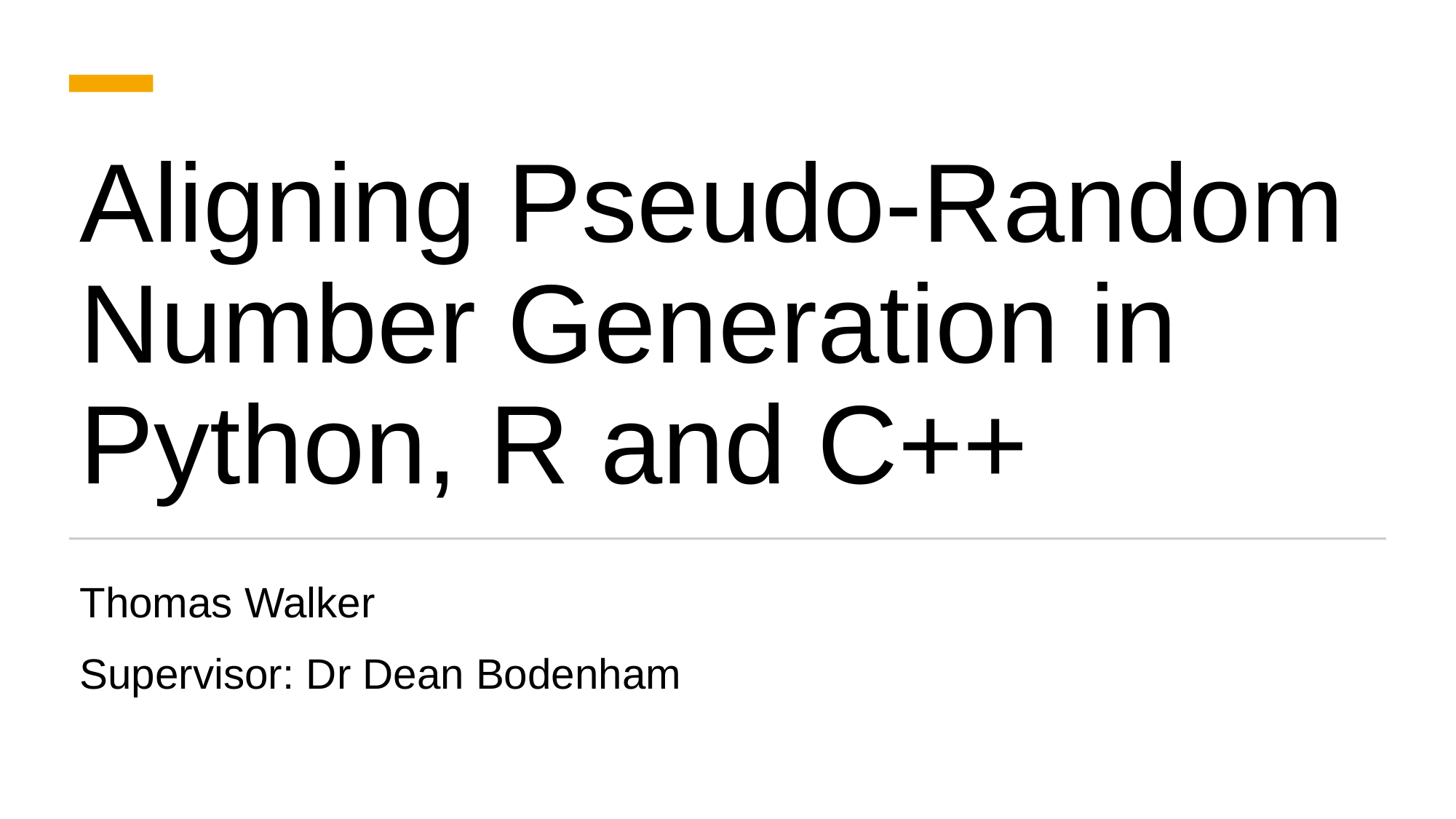

# Aligning Pseudo-Random Number Generation in Python, R and C++
Thomas Walker
Supervisor: Dr Dean Bodenham